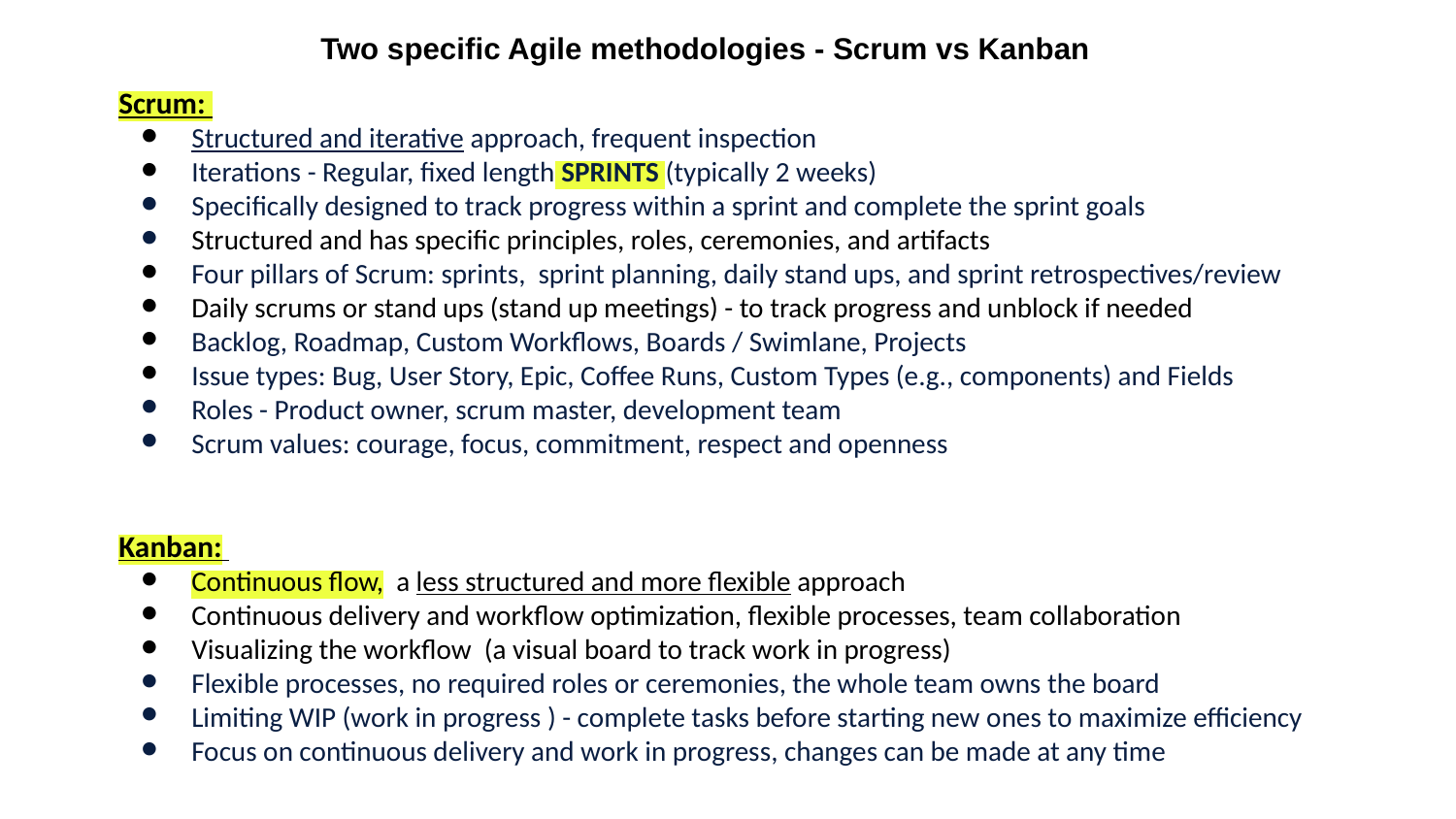

Two specific Agile methodologies - Scrum vs Kanban
Scrum:
Structured and iterative approach, frequent inspection
Iterations - Regular, fixed length SPRINTS (typically 2 weeks)
Specifically designed to track progress within a sprint and complete the sprint goals
Structured and has specific principles, roles, ceremonies, and artifacts
Four pillars of Scrum: sprints,  sprint planning, daily stand ups, and sprint retrospectives/review
Daily scrums or stand ups (stand up meetings) - to track progress and unblock if needed
Backlog, Roadmap, Custom Workflows, Boards / Swimlane, Projects
Issue types: Bug, User Story, Epic, Coffee Runs, Custom Types (e.g., components) and Fields
Roles - Product owner, scrum master, development team
Scrum values: courage, focus, commitment, respect and openness

Kanban:
Continuous flow,  a less structured and more flexible approach
Continuous delivery and workflow optimization, flexible processes, team collaboration
Visualizing the workflow  (a visual board to track work in progress)
Flexible processes, no required roles or ceremonies, the whole team owns the board
Limiting WIP (work in progress ) - complete tasks before starting new ones to maximize efficiency
Focus on continuous delivery and work in progress, changes can be made at any time